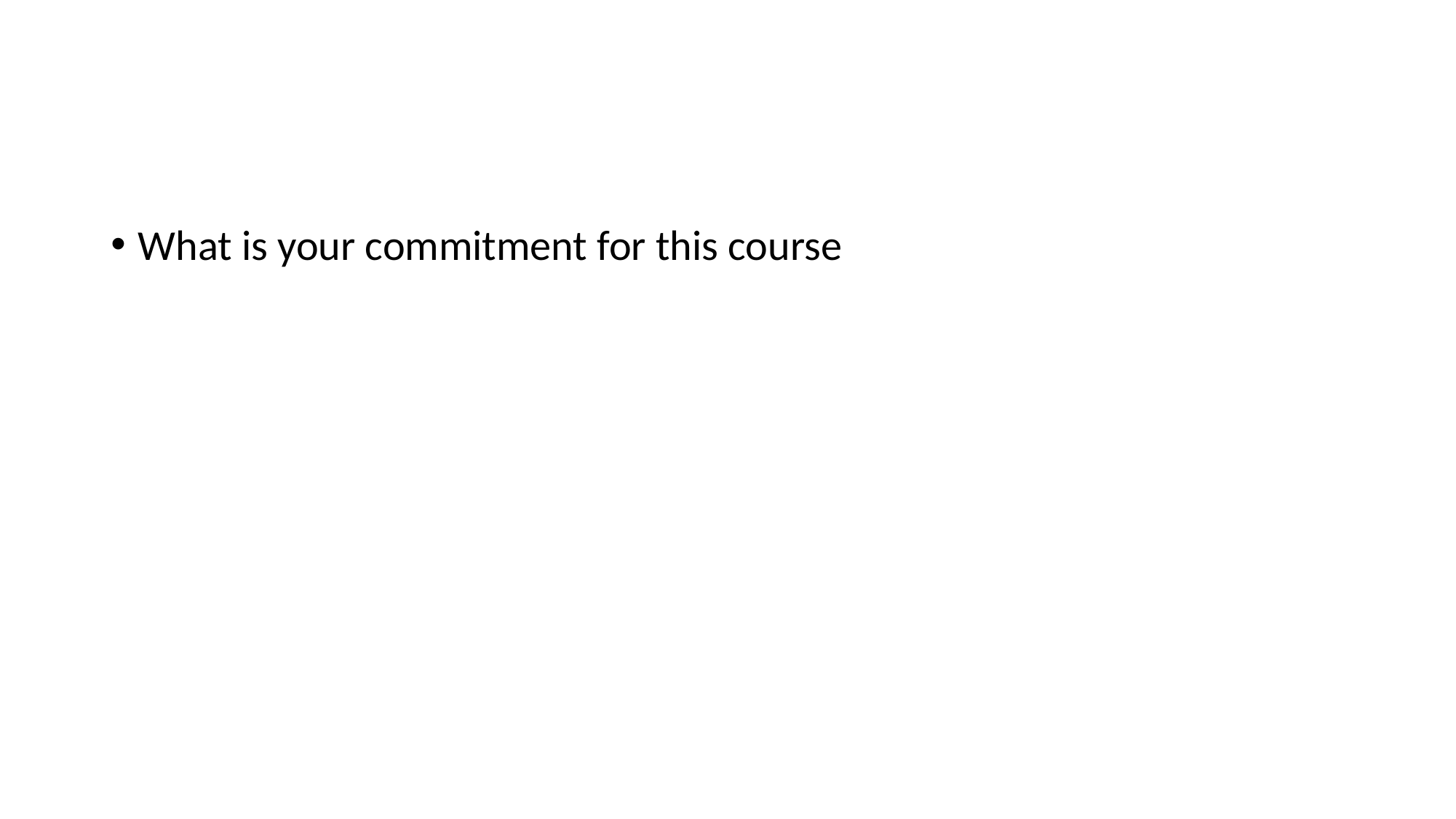

#
What is your commitment for this course